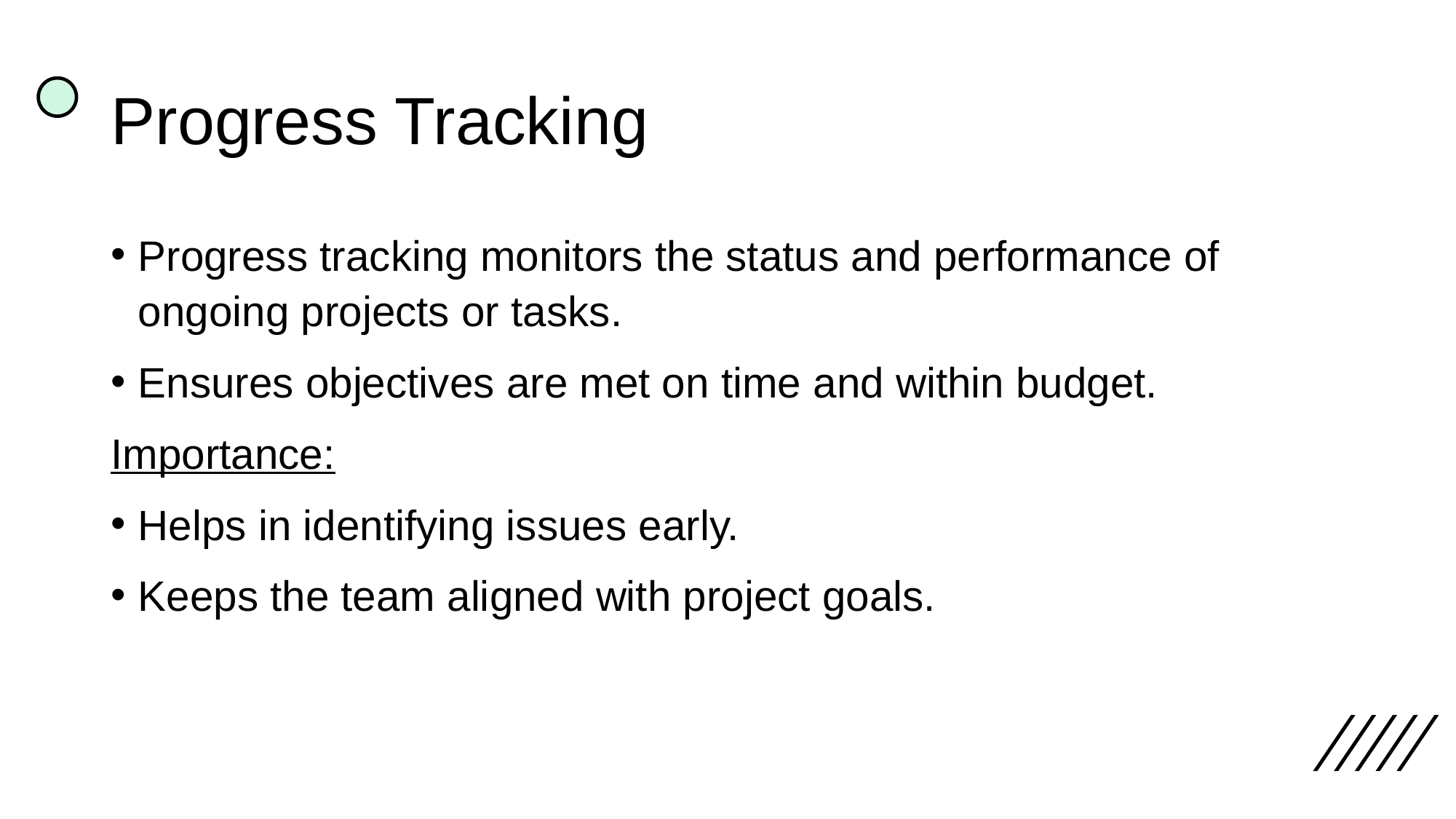

# Progress Tracking
Progress tracking monitors the status and performance of ongoing projects or tasks.
Ensures objectives are met on time and within budget.
Importance:
Helps in identifying issues early.
Keeps the team aligned with project goals.